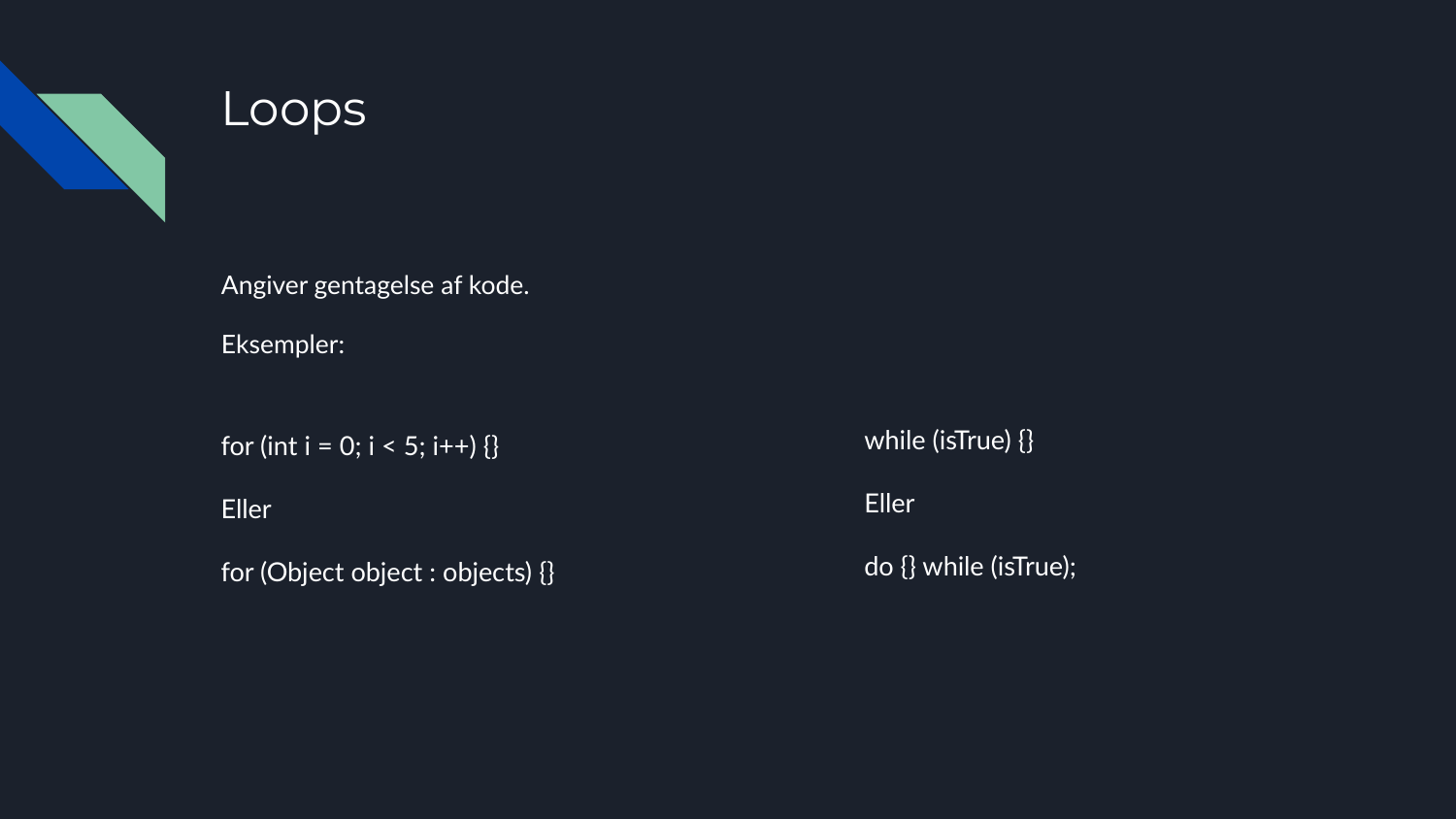

# Loops
Angiver gentagelse af kode.
Eksempler:
while (isTrue) {}

Eller

do {} while (isTrue);
for (int i = 0; i < 5; i++) {}

Eller

for (Object object : objects) {}